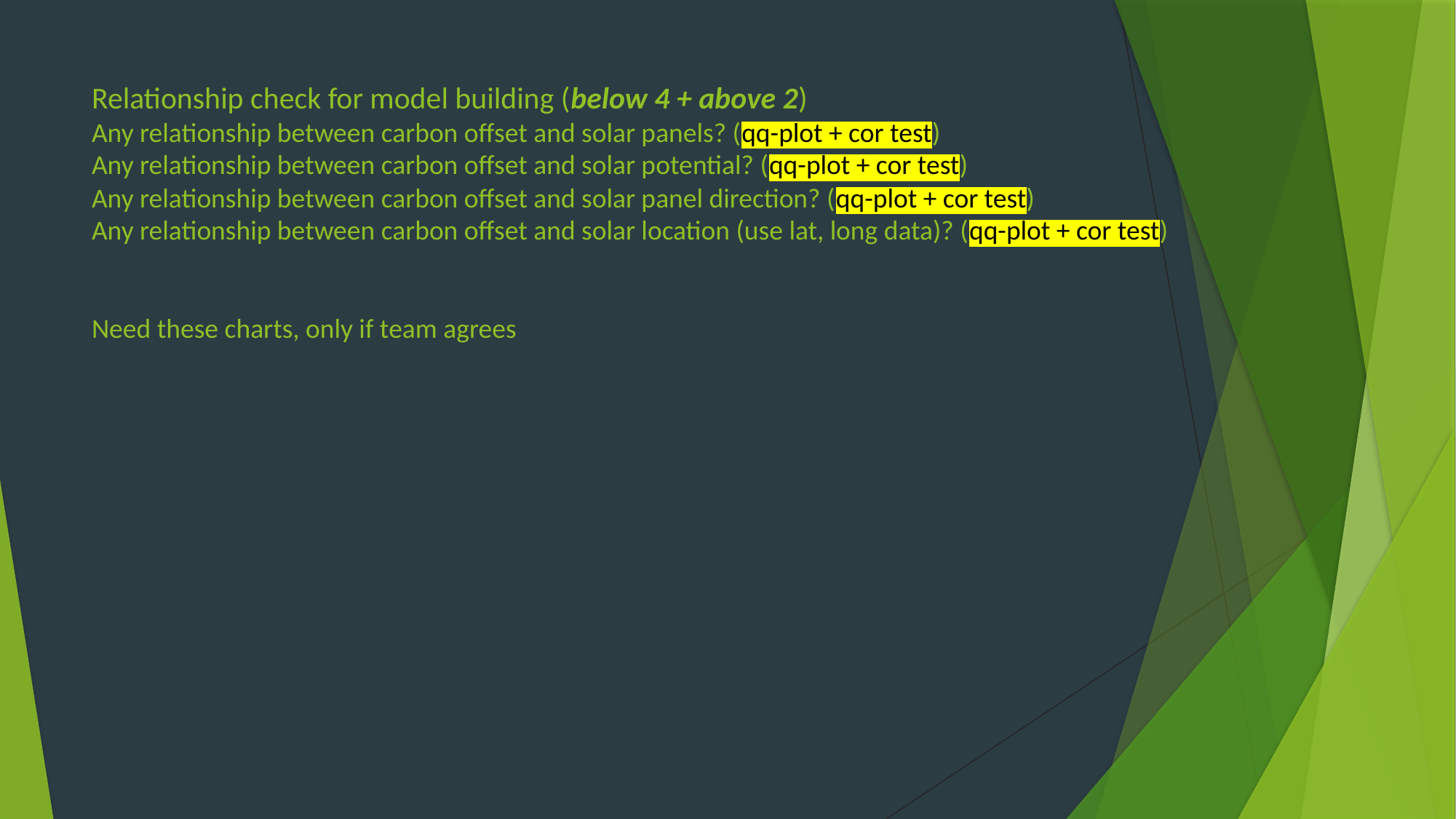

# Relationship check for model building (below 4 + above 2) Any relationship between carbon offset and solar panels? (qq-plot + cor test) Any relationship between carbon offset and solar potential? (qq-plot + cor test) Any relationship between carbon offset and solar panel direction? (qq-plot + cor test) Any relationship between carbon offset and solar location (use lat, long data)? (qq-plot + cor test) Need these charts, only if team agrees